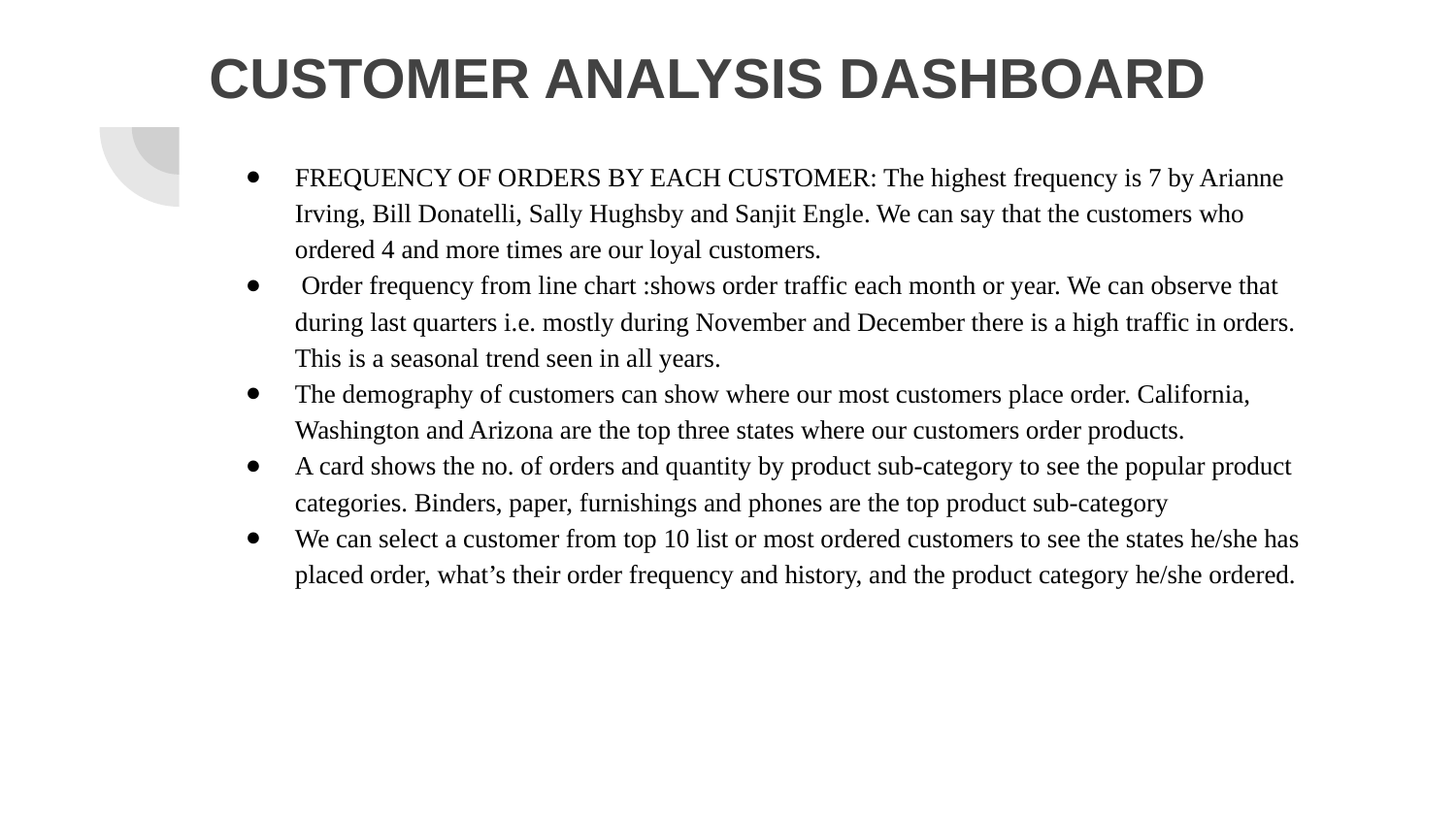

# CUSTOMER ANALYSIS DASHBOARD
FREQUENCY OF ORDERS BY EACH CUSTOMER: The highest frequency is 7 by Arianne Irving, Bill Donatelli, Sally Hughsby and Sanjit Engle. We can say that the customers who ordered 4 and more times are our loyal customers.
 Order frequency from line chart :shows order traffic each month or year. We can observe that during last quarters i.e. mostly during November and December there is a high traffic in orders. This is a seasonal trend seen in all years.
The demography of customers can show where our most customers place order. California, Washington and Arizona are the top three states where our customers order products.
A card shows the no. of orders and quantity by product sub-category to see the popular product categories. Binders, paper, furnishings and phones are the top product sub-category
We can select a customer from top 10 list or most ordered customers to see the states he/she has placed order, what’s their order frequency and history, and the product category he/she ordered.